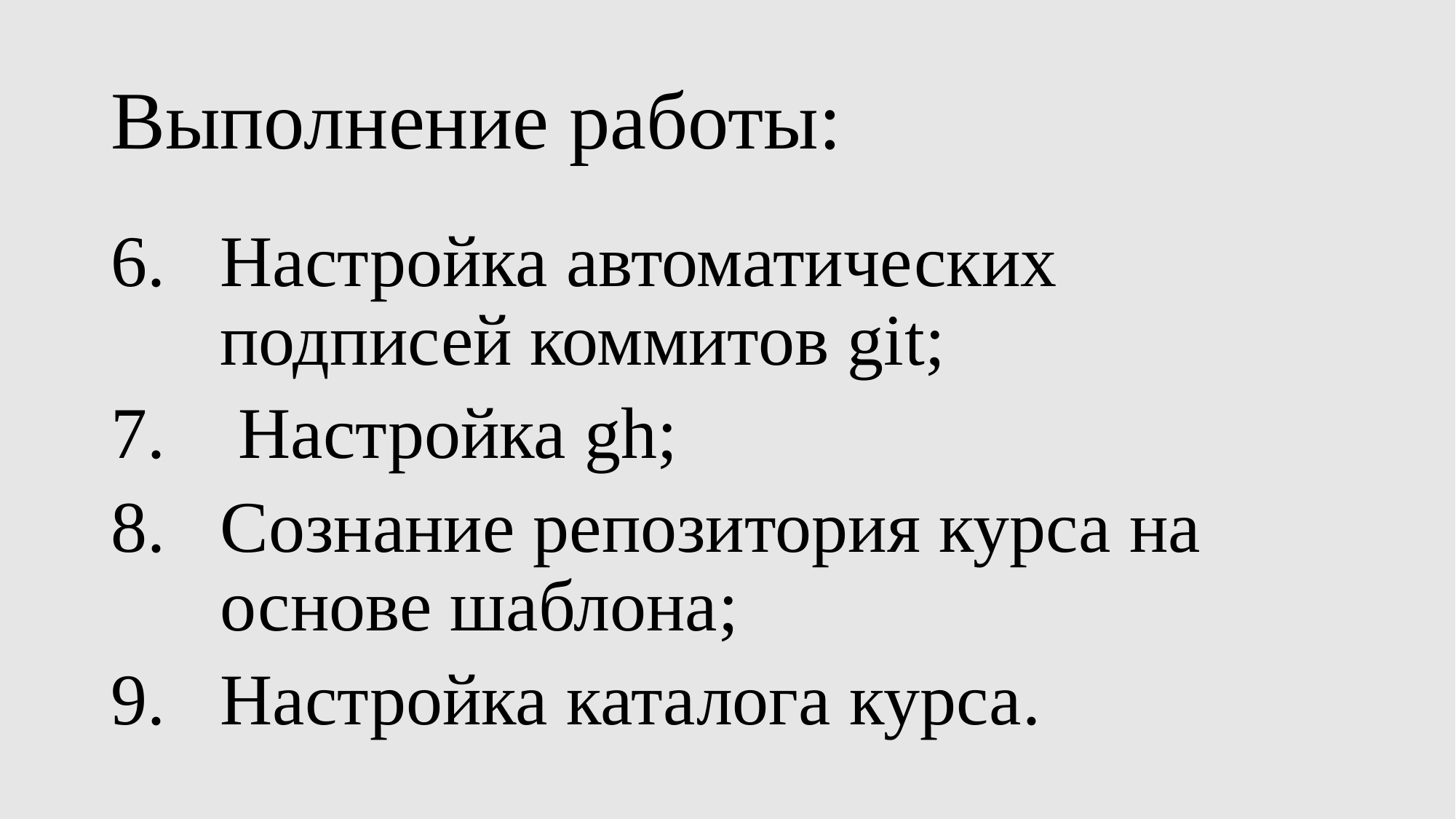

# Выполнение работы:
Настройка автоматических подписей коммитов git;
 Настройка gh;
Сознание репозитория курса на основе шаблона;
Настройка каталога курса.